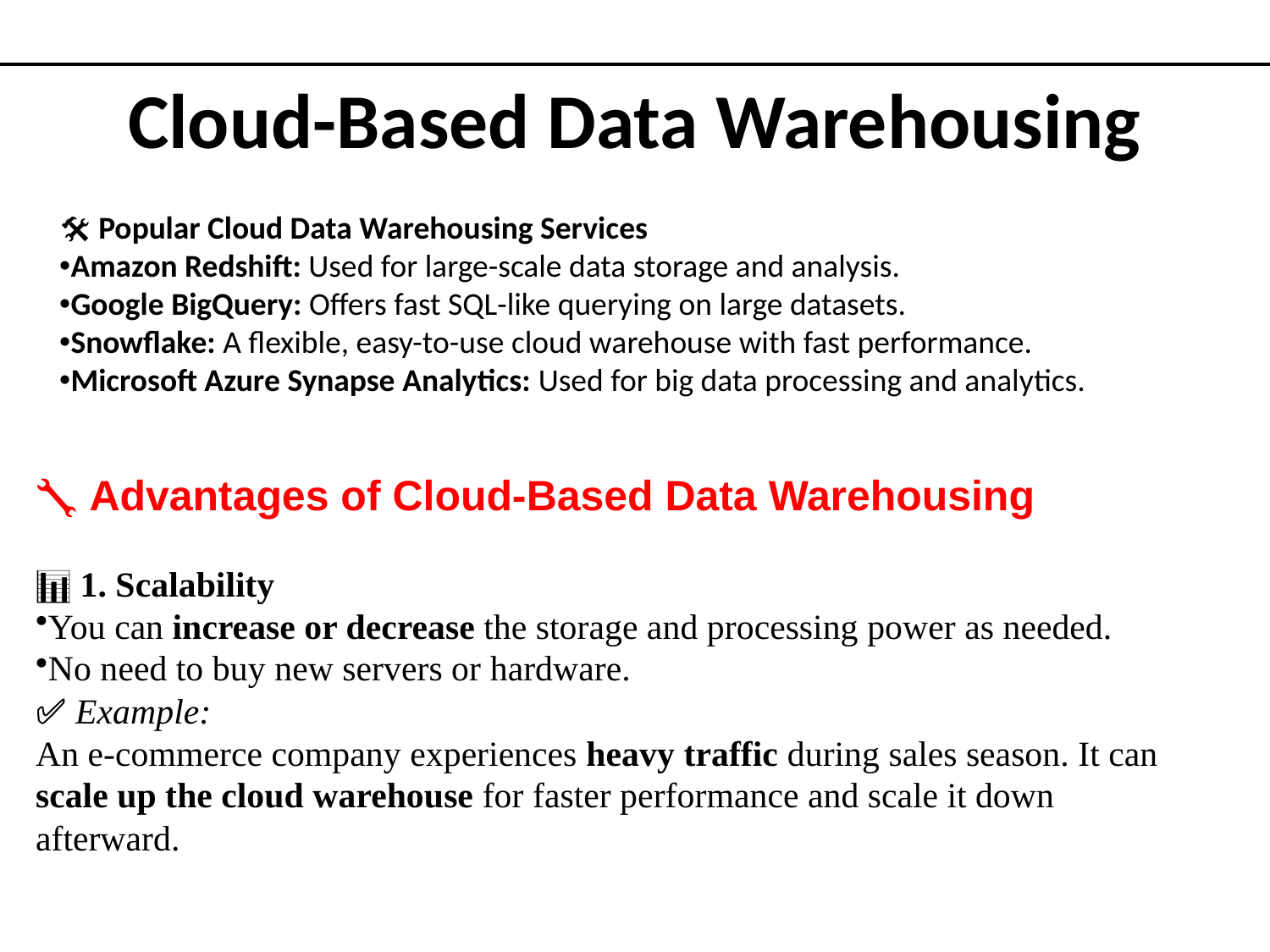

# Cloud-Based Data Warehousing

🛠️ Popular Cloud Data Warehousing Services
Amazon Redshift: Used for large-scale data storage and analysis.
Google BigQuery: Offers fast SQL-like querying on large datasets.
Snowflake: A flexible, easy-to-use cloud warehouse with fast performance.
Microsoft Azure Synapse Analytics: Used for big data processing and analytics.

🔧 Advantages of Cloud-Based Data Warehousing

📊 1. Scalability
You can increase or decrease the storage and processing power as needed.
No need to buy new servers or hardware.
✅ Example:
An e-commerce company experiences heavy traffic during sales season. It can scale up the cloud warehouse for faster performance and scale it down afterward.